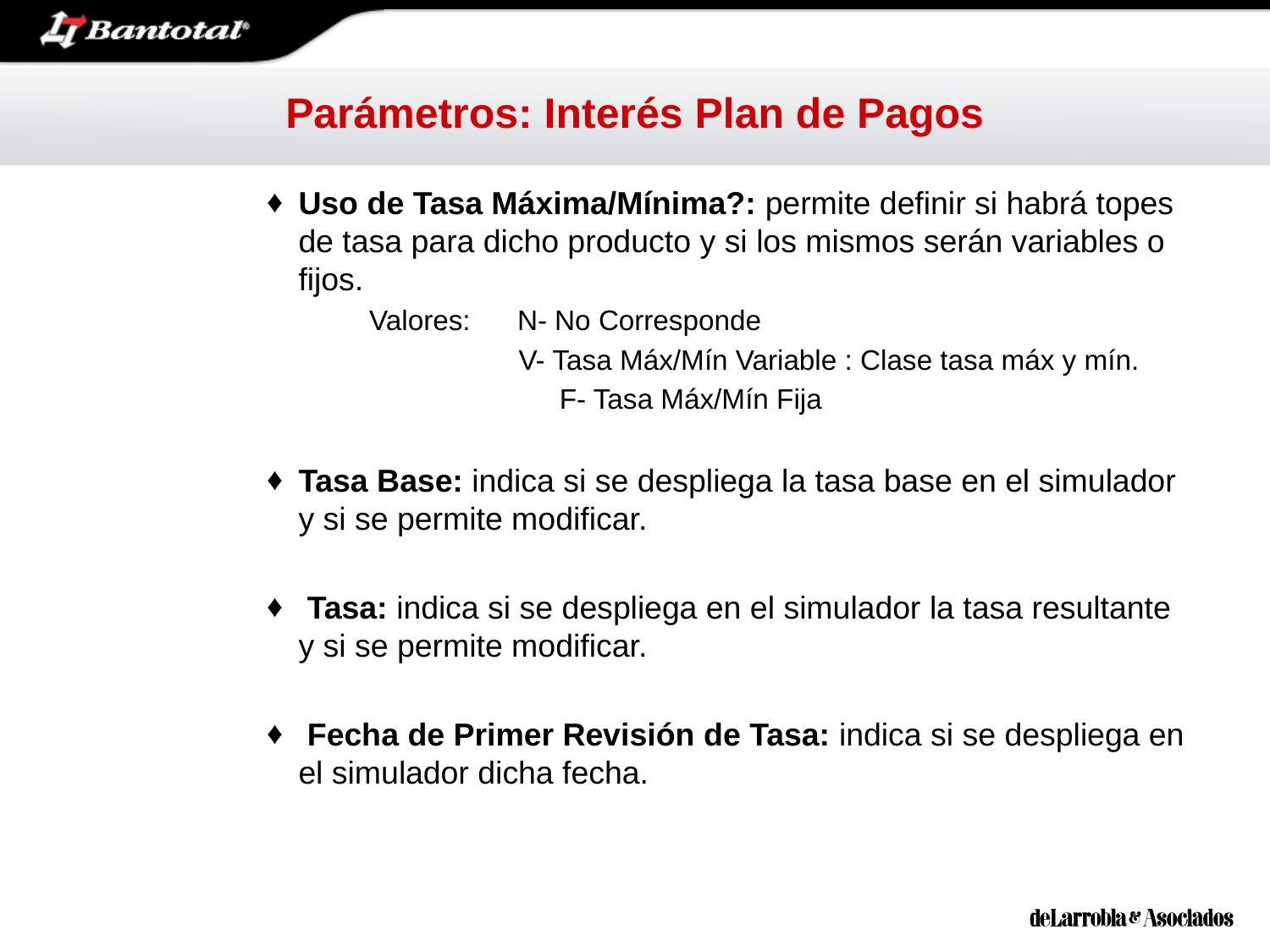

# Parámetros: Interés Plan de Pagos
Uso de Tasa Máxima/Mínima?: permite definir si habrá topes de tasa para dicho producto y si los mismos serán variables o fijos.
     Valores:      N- No Corresponde
	                    V- Tasa Máx/Mín Variable : Clase tasa máx y mín.
		         F- Tasa Máx/Mín Fija

Tasa Base: indica si se despliega la tasa base en el simulador y si se permite modificar.

 Tasa: indica si se despliega en el simulador la tasa resultante y si se permite modificar.

 Fecha de Primer Revisión de Tasa: indica si se despliega en el simulador dicha fecha.